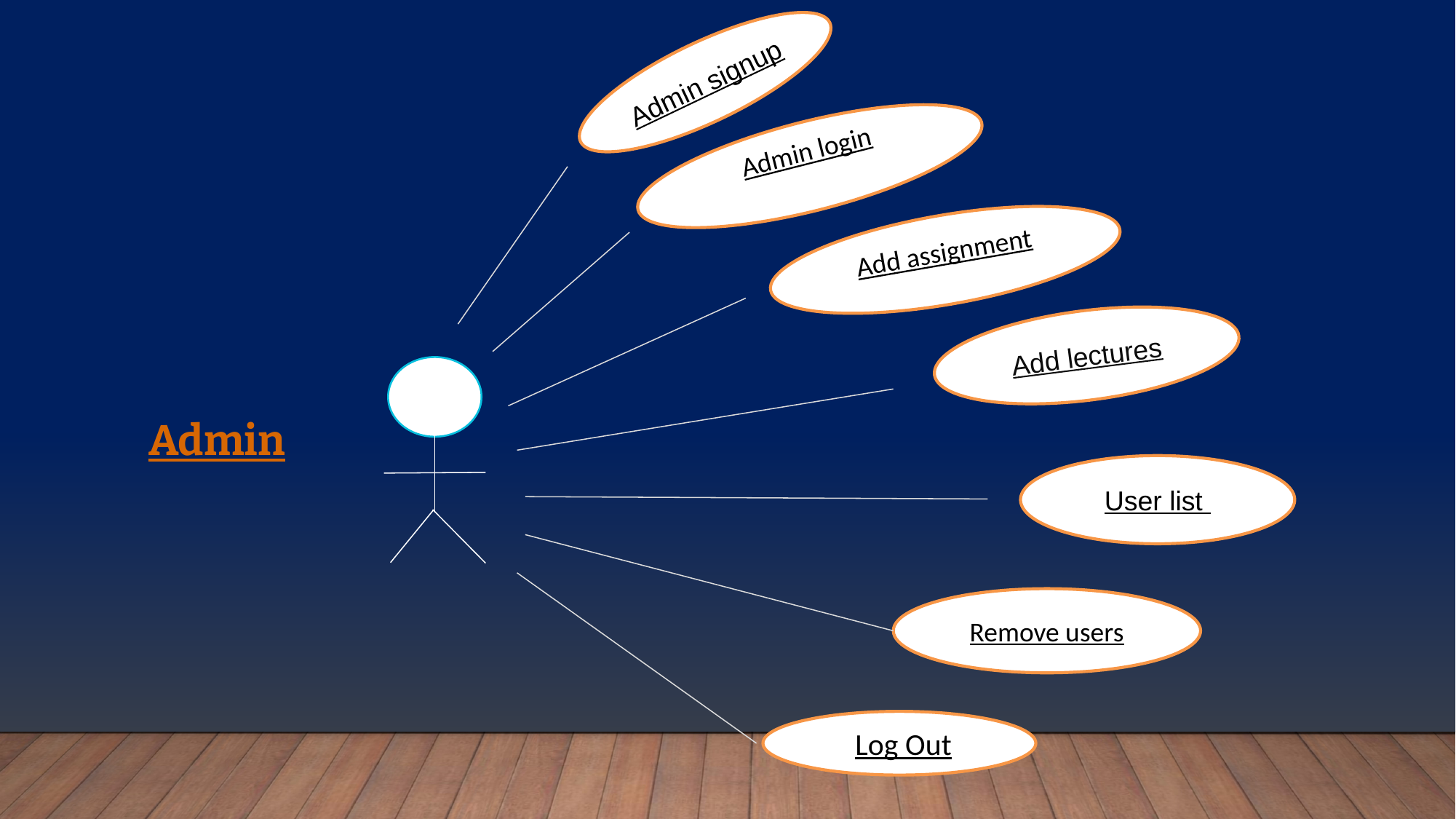

Admin signup

Admin login

Add assignment
to dor list
Add lectures

Admin
User list
Remove users
RLog Out